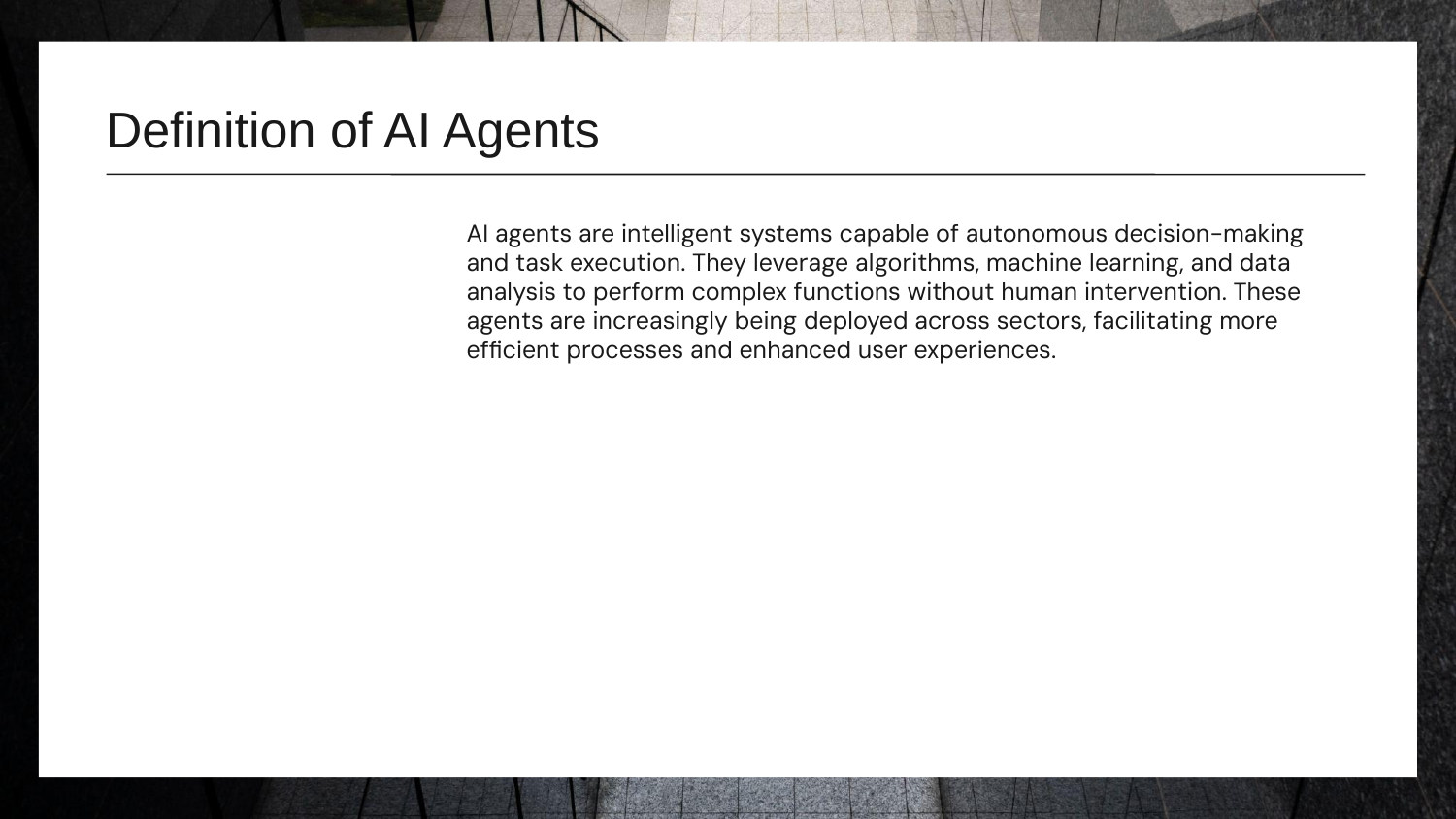

# Definition of AI Agents
AI agents are intelligent systems capable of autonomous decision-making and task execution. They leverage algorithms, machine learning, and data analysis to perform complex functions without human intervention. These agents are increasingly being deployed across sectors, facilitating more efficient processes and enhanced user experiences.